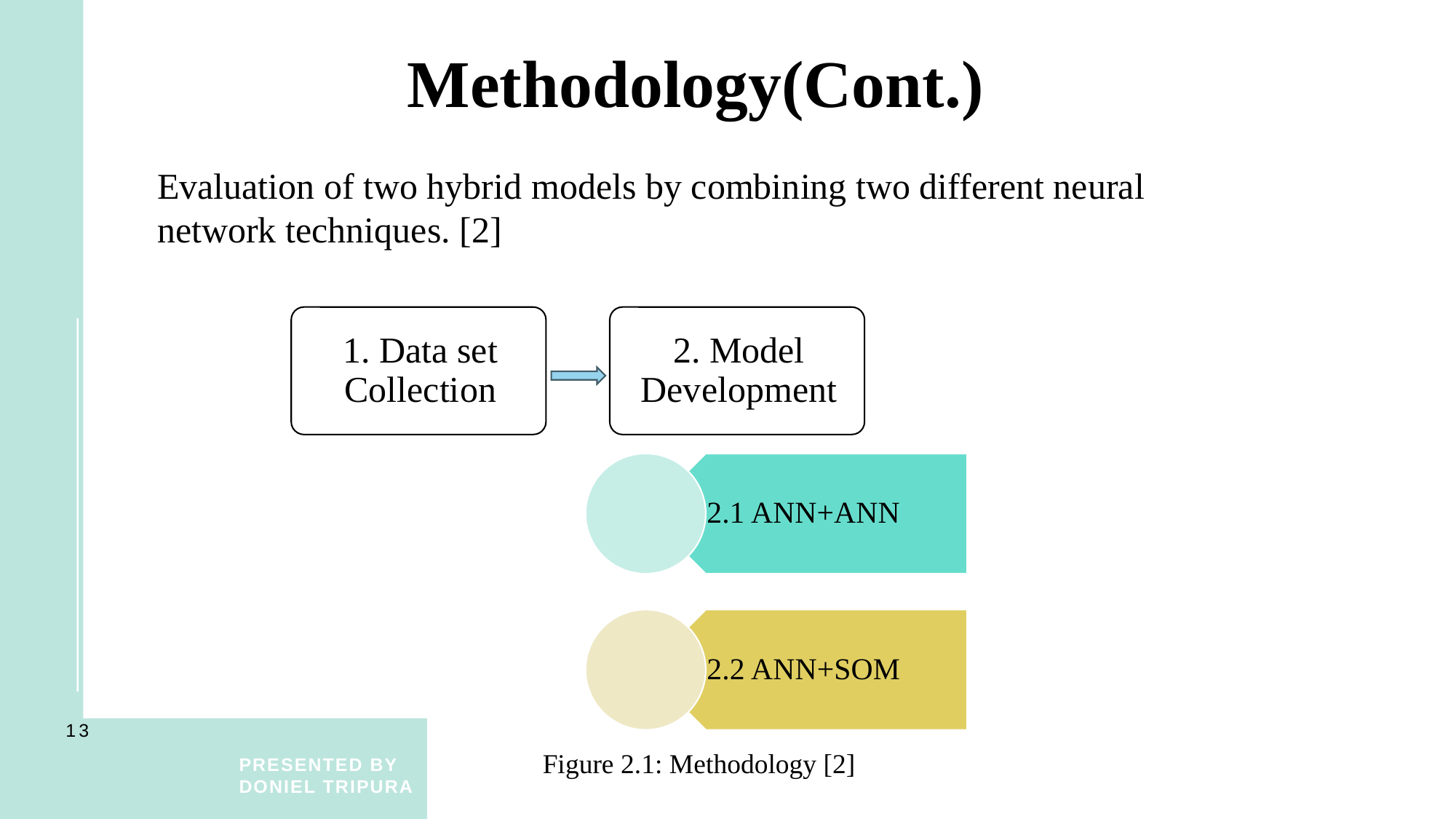

Methodology(Cont.)
Evaluation of two hybrid models by combining two different neural network techniques. [2]

1. Data set Collection
2. Model Development

2.1 ANN+ANN
2.2 ANN+SOM
13
Figure 2.1: Methodology [2]
Presented by Doniel Tripura